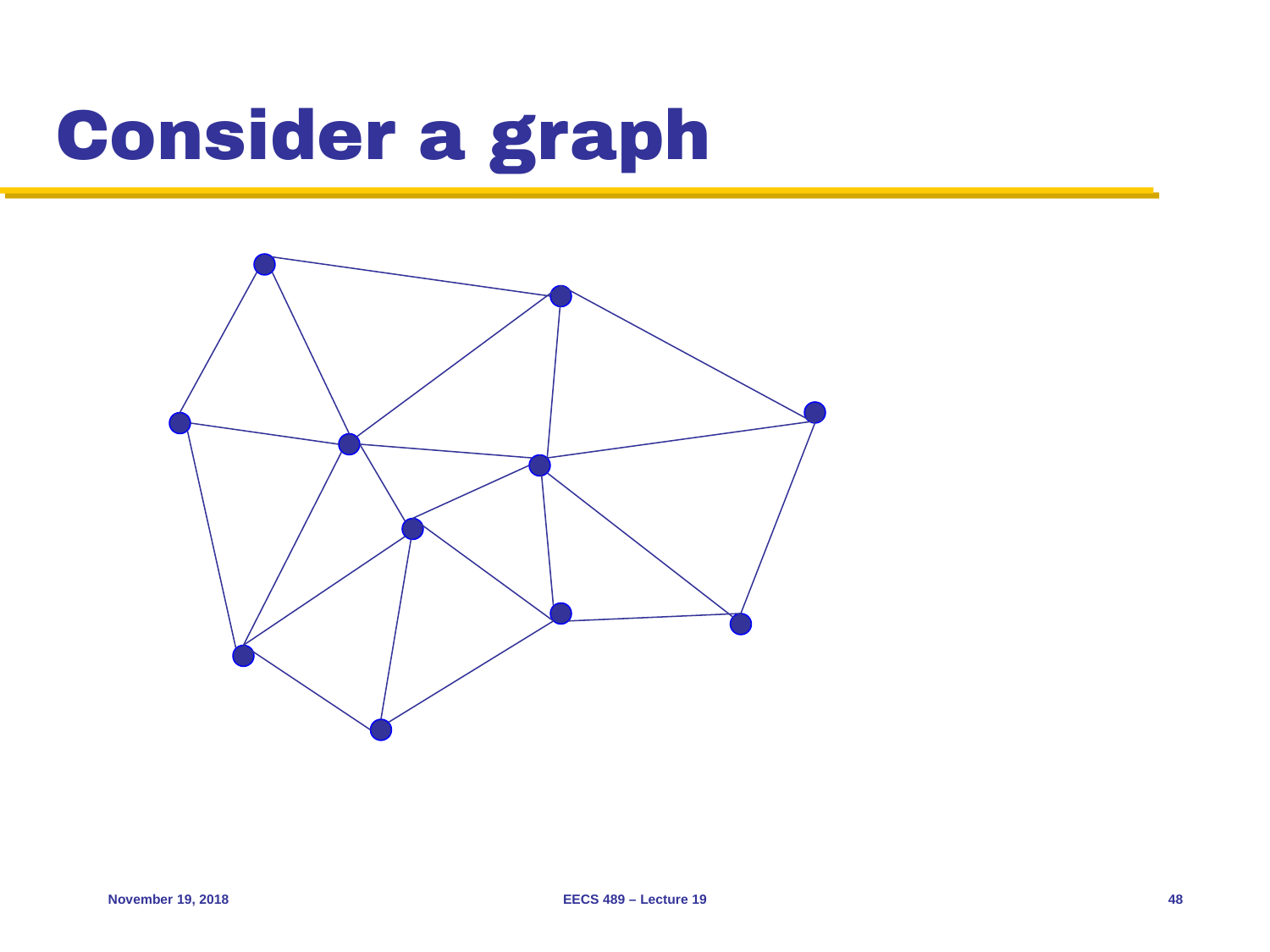

# Consider a graph

November 19, 2018
EECS 489 – Lecture 19
48